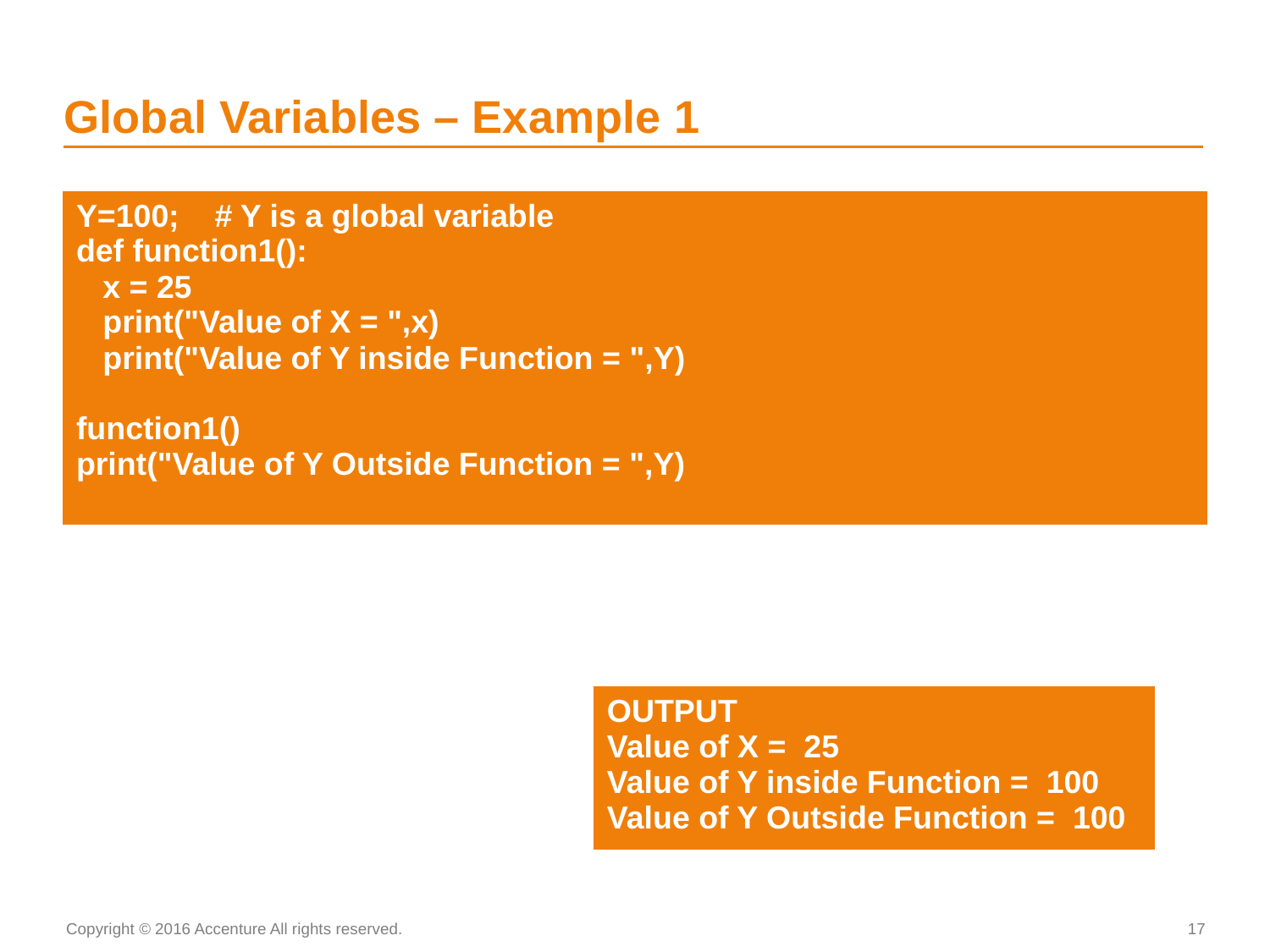

# Global Variables – Example 1
| Y=100; # Y is a global variable def function1(): x = 25 print("Value of X = ",x) print("Value of Y inside Function = ",Y)    function1() print("Value of Y Outside Function = ",Y) |
| --- |
| OUTPUT Value of X = 25 Value of Y inside Function = 100 Value of Y Outside Function = 100 |
| --- |